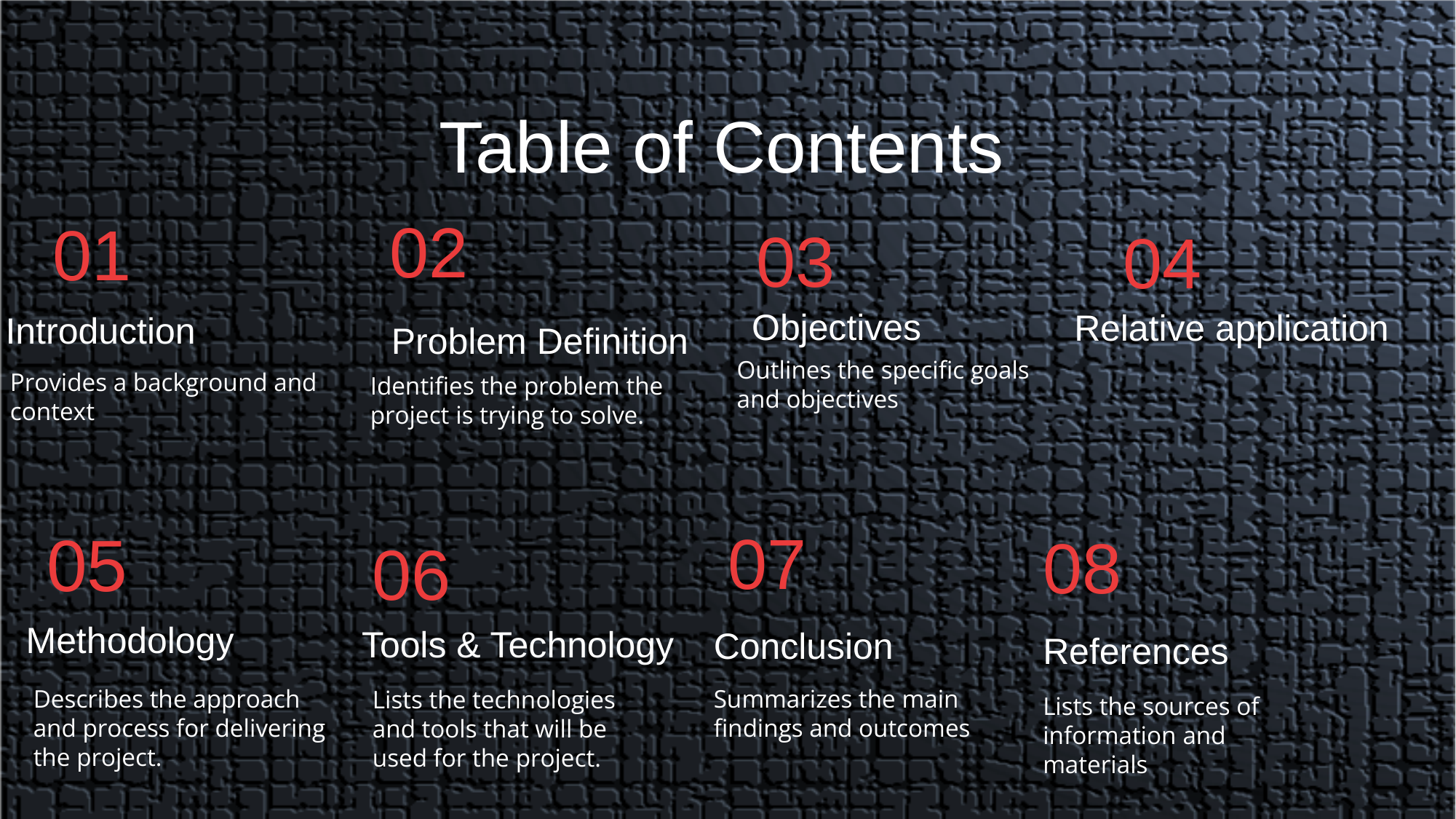

Table of Contents
02
01
03
04
Objectives
# Introduction
Problem Definition
Relative application
Outlines the specific goals and objectives
Provides a background and context
Identifies the problem the project is trying to solve.
05
07
08
06
Methodology
Tools & Technology
Conclusion
References
Describes the approach and process for delivering the project.
Summarizes the main findings and outcomes
Lists the technologies and tools that will be used for the project.
Lists the sources of information and materials